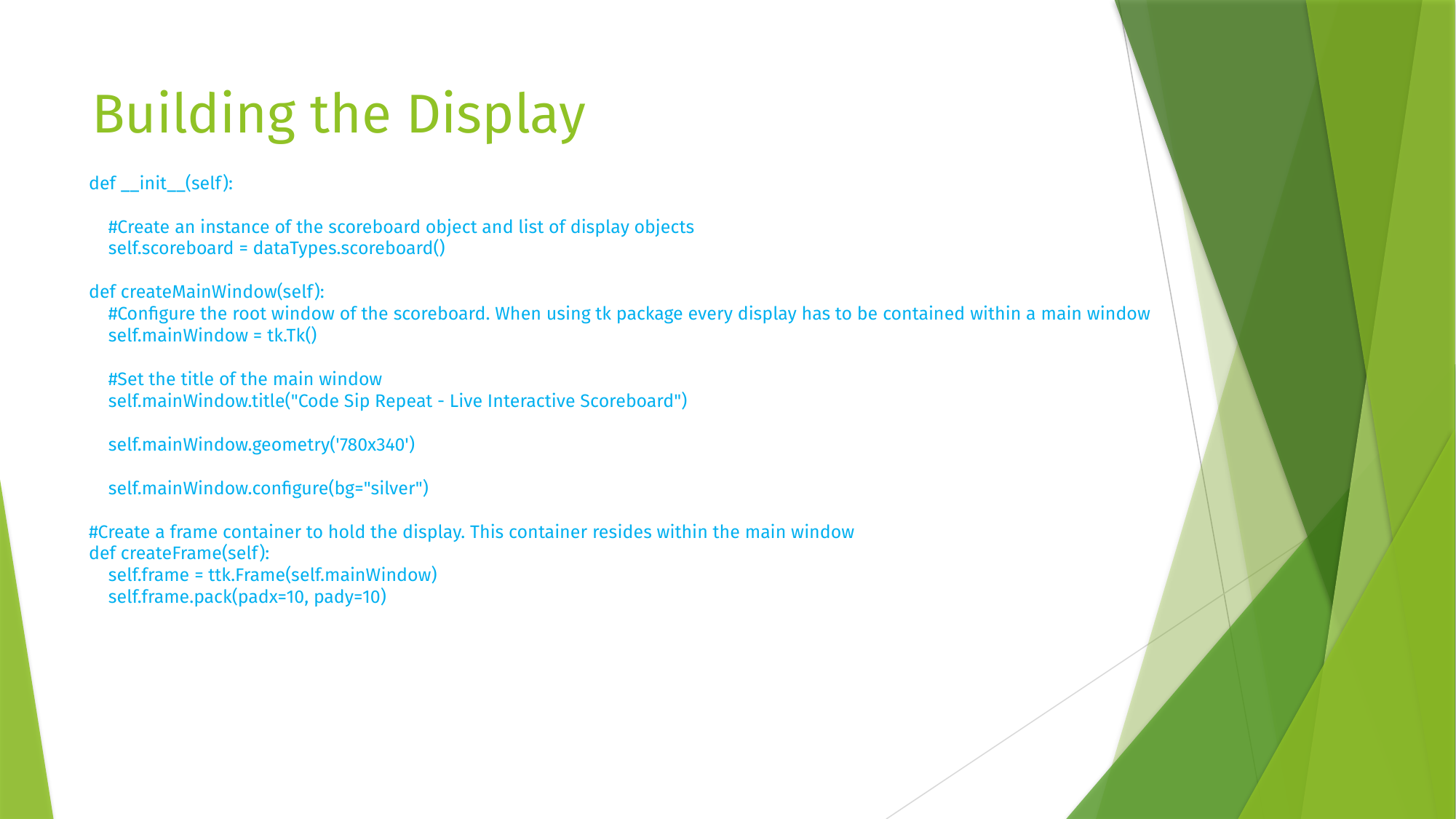

# Building the Display
    def __init__(self):

        #Create an instance of the scoreboard object and list of display objects
        self.scoreboard = dataTypes.scoreboard()

    def createMainWindow(self):
        #Configure the root window of the scoreboard. When using tk package every display has to be contained within a main window
        self.mainWindow = tk.Tk()

        #Set the title of the main window
        self.mainWindow.title("Code Sip Repeat - Live Interactive Scoreboard")

        self.mainWindow.geometry('780x340')

        self.mainWindow.configure(bg="silver")

    #Create a frame container to hold the display. This container resides within the main window
    def createFrame(self):
        self.frame = ttk.Frame(self.mainWindow)
        self.frame.pack(padx=10, pady=10)